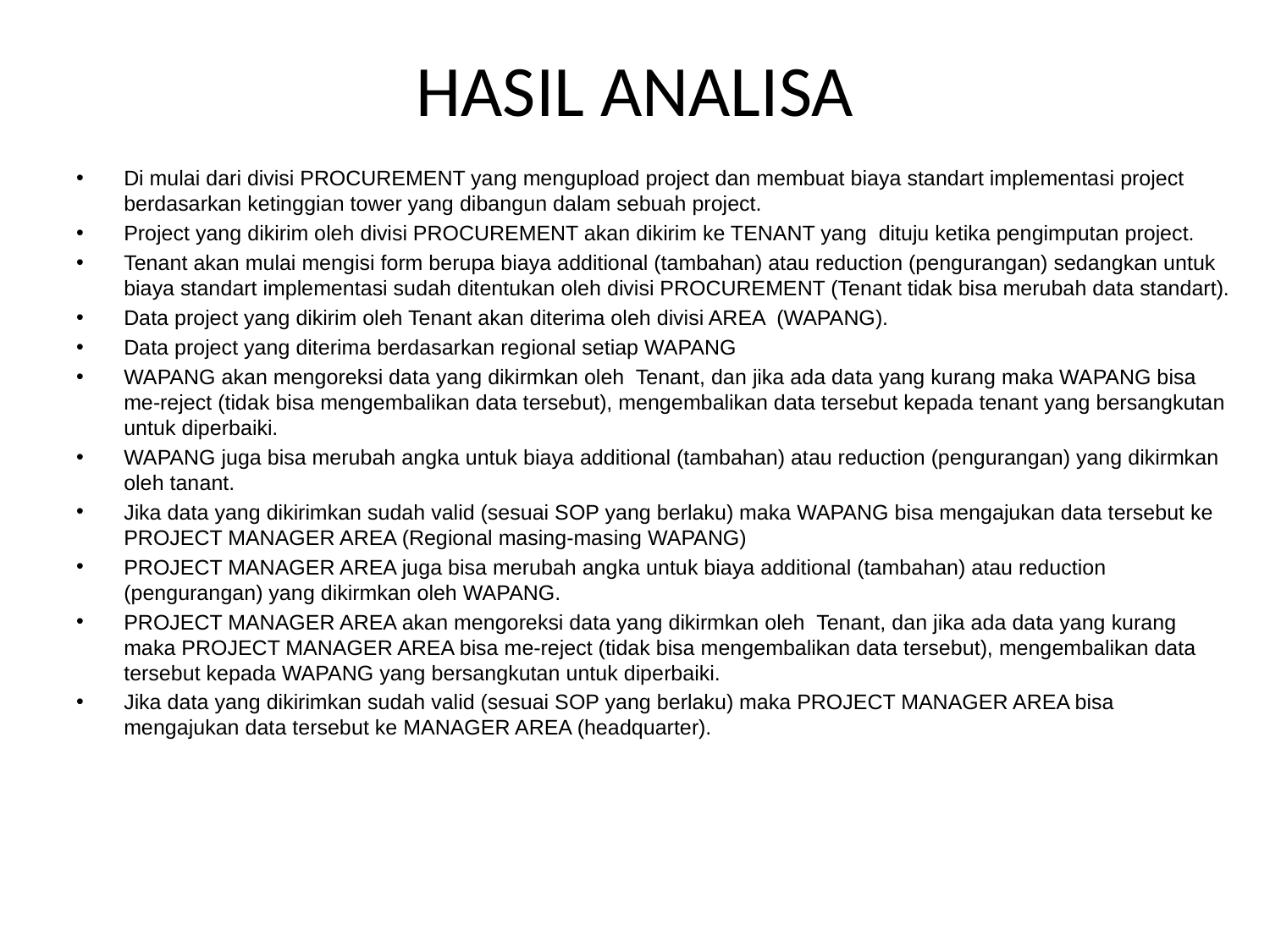

# HASIL ANALISA
Di mulai dari divisi PROCUREMENT yang mengupload project dan membuat biaya standart implementasi project berdasarkan ketinggian tower yang dibangun dalam sebuah project.
Project yang dikirim oleh divisi PROCUREMENT akan dikirim ke TENANT yang  dituju ketika pengimputan project.
Tenant akan mulai mengisi form berupa biaya additional (tambahan) atau reduction (pengurangan) sedangkan untuk biaya standart implementasi sudah ditentukan oleh divisi PROCUREMENT (Tenant tidak bisa merubah data standart).
Data project yang dikirim oleh Tenant akan diterima oleh divisi AREA  (WAPANG).
Data project yang diterima berdasarkan regional setiap WAPANG
WAPANG akan mengoreksi data yang dikirmkan oleh  Tenant, dan jika ada data yang kurang maka WAPANG bisa me-reject (tidak bisa mengembalikan data tersebut), mengembalikan data tersebut kepada tenant yang bersangkutan untuk diperbaiki.
WAPANG juga bisa merubah angka untuk biaya additional (tambahan) atau reduction (pengurangan) yang dikirmkan oleh tanant.
Jika data yang dikirimkan sudah valid (sesuai SOP yang berlaku) maka WAPANG bisa mengajukan data tersebut ke PROJECT MANAGER AREA (Regional masing-masing WAPANG)
PROJECT MANAGER AREA juga bisa merubah angka untuk biaya additional (tambahan) atau reduction (pengurangan) yang dikirmkan oleh WAPANG.
PROJECT MANAGER AREA akan mengoreksi data yang dikirmkan oleh  Tenant, dan jika ada data yang kurang maka PROJECT MANAGER AREA bisa me-reject (tidak bisa mengembalikan data tersebut), mengembalikan data tersebut kepada WAPANG yang bersangkutan untuk diperbaiki.
Jika data yang dikirimkan sudah valid (sesuai SOP yang berlaku) maka PROJECT MANAGER AREA bisa mengajukan data tersebut ke MANAGER AREA (headquarter).